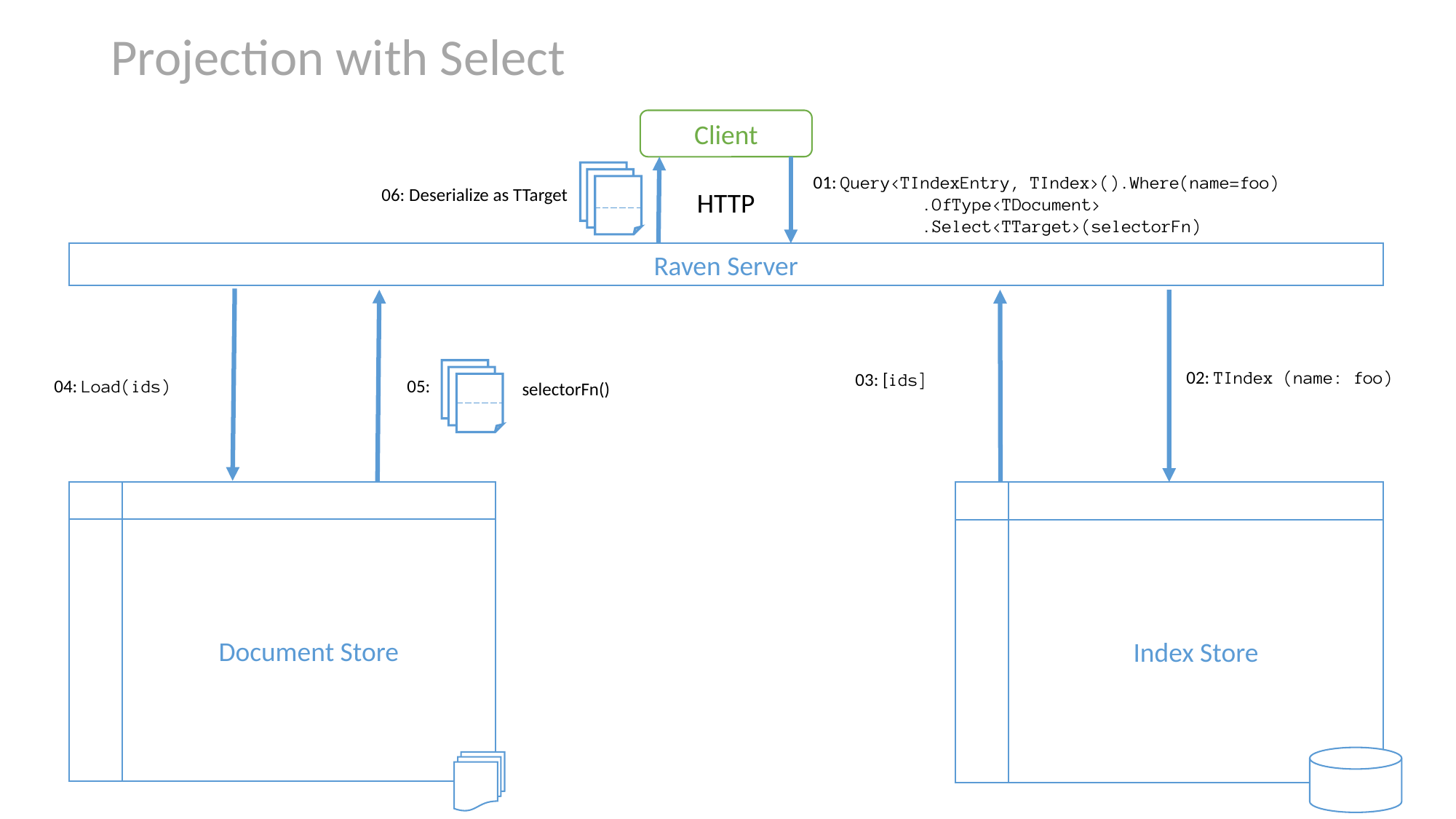

Projection with Select
Client

01: Query<TIndexEntry, TIndex>().Where(name=foo)
	.OfType<TDocument>
	.Select<TTarget>(selectorFn)

06: Deserialize as TTarget
HTTP
Raven Server

02: TIndex (name: foo)
03: [ids]

04: Load(ids)
05:
selectorFn()

Document Store

Index Store